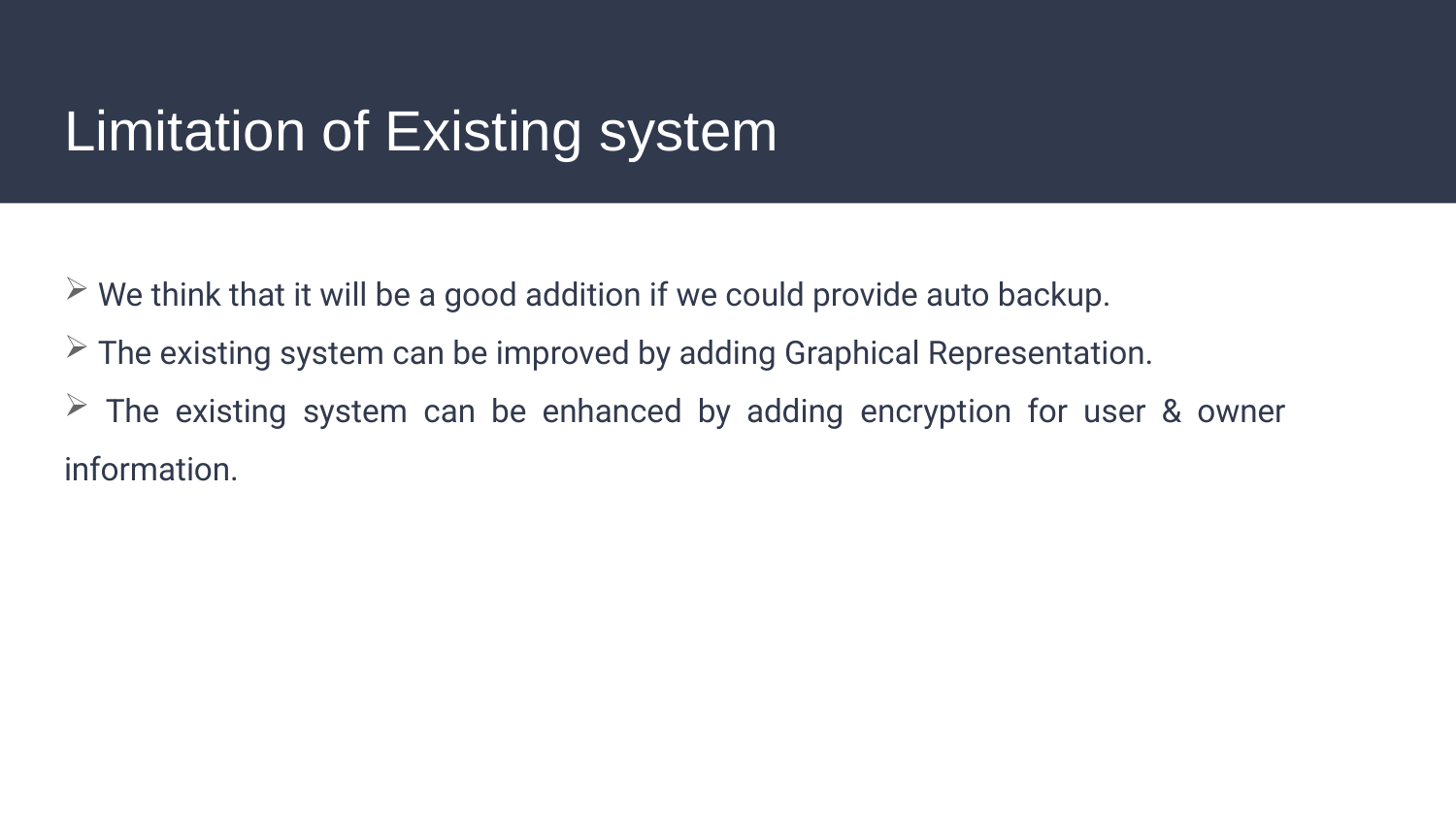

# Limitation of Existing system

 We think that it will be a good addition if we could provide auto backup.
 The existing system can be improved by adding Graphical Representation.
 The existing system can be enhanced by adding encryption for user & owner information.